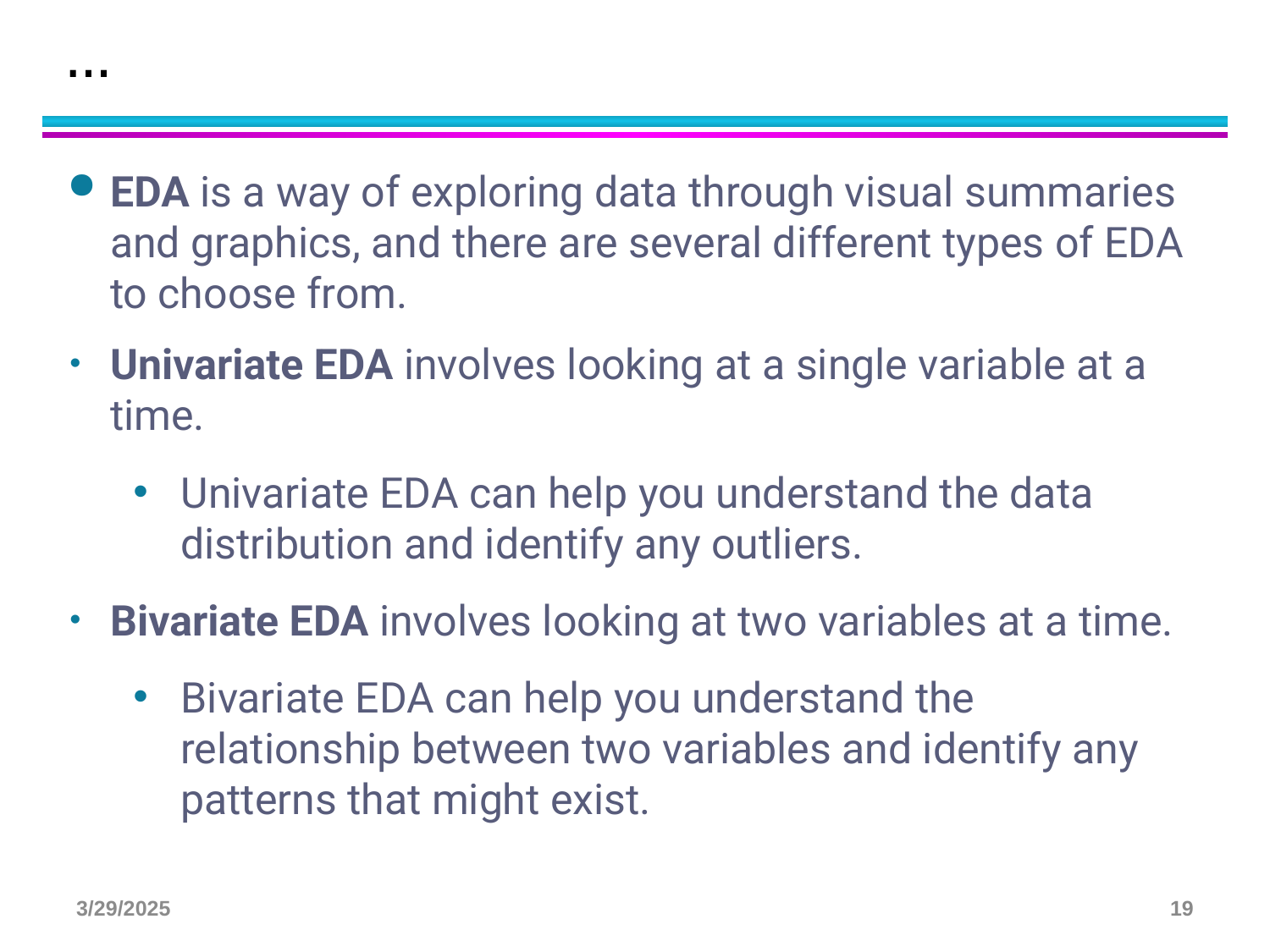

# …
EDA is a way of exploring data through visual summaries and graphics, and there are several different types of EDA to choose from.
Univariate EDA involves looking at a single variable at a time.
Univariate EDA can help you understand the data distribution and identify any outliers.
Bivariate EDA involves looking at two variables at a time.
Bivariate EDA can help you understand the relationship between two variables and identify any patterns that might exist.

3/29/2025
19